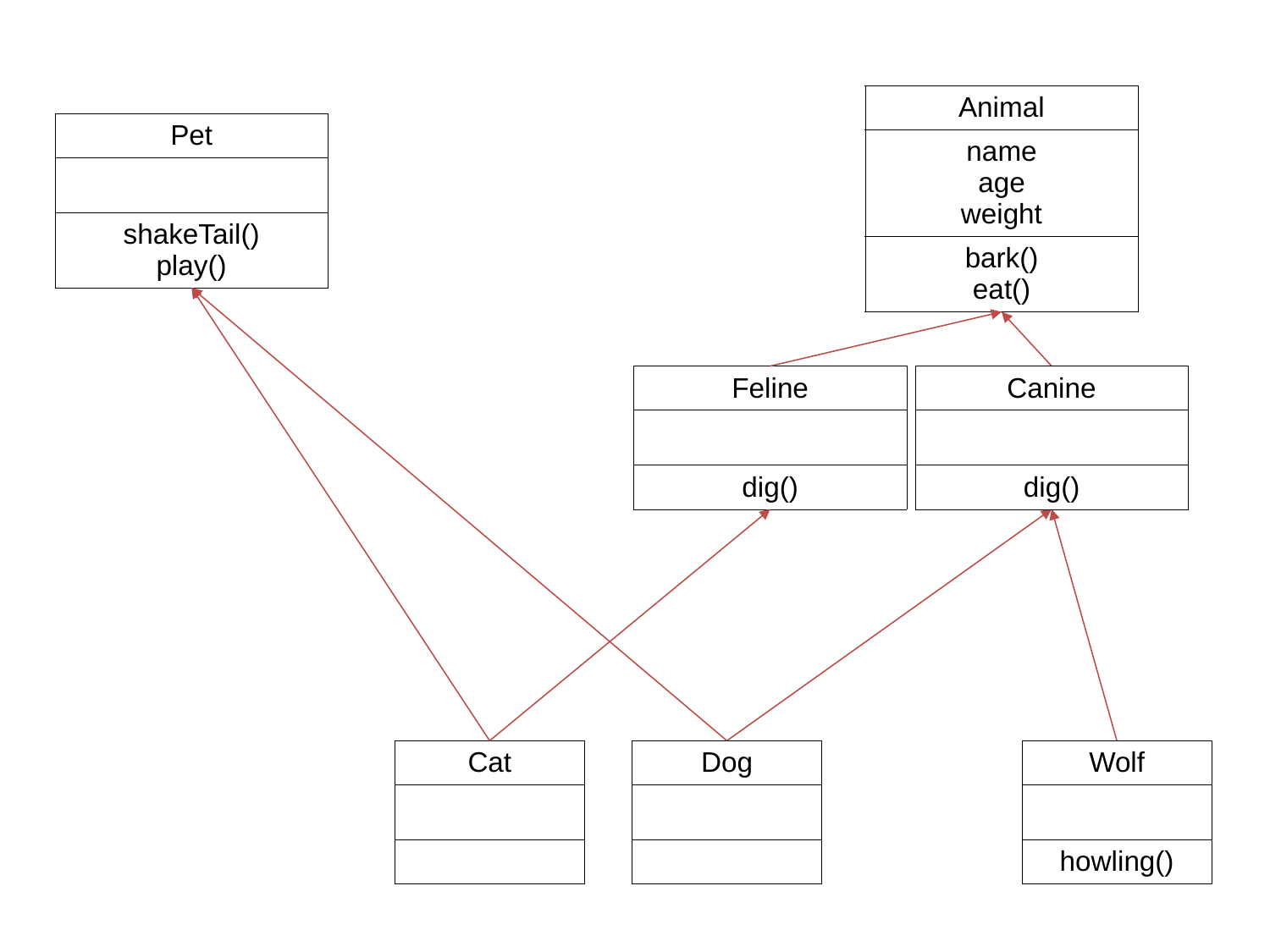

| Animal |
| --- |
| name age weight |
| bark() eat() |
| Pet |
| --- |
|  |
| shakeTail() play() |
| Feline |
| --- |
|  |
| dig() |
| Canine |
| --- |
|  |
| dig() |
| Cat |
| --- |
|  |
|  |
| Dog |
| --- |
|  |
|  |
| Wolf |
| --- |
|  |
| howling() |